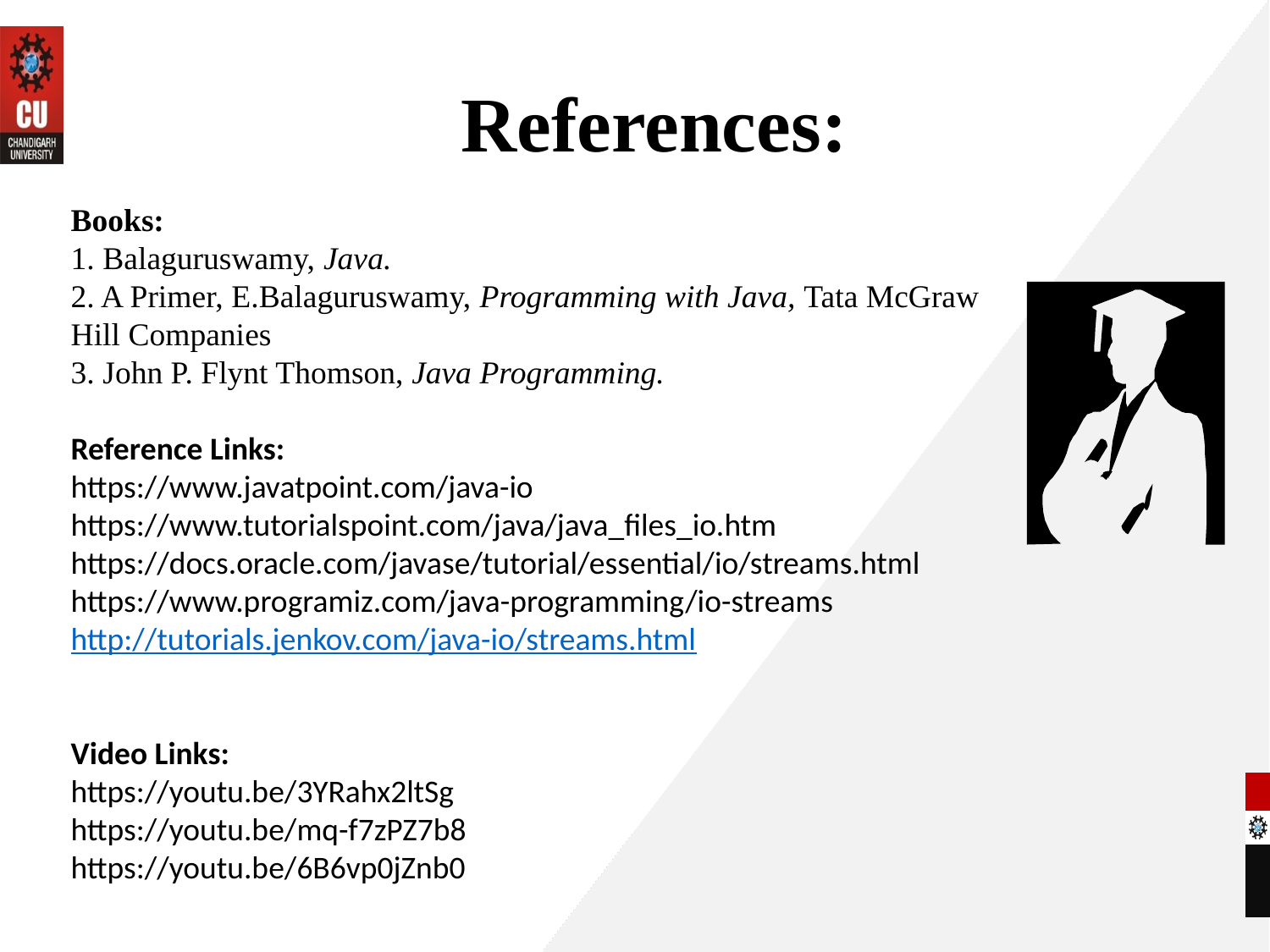

# References:
Books:
1. Balaguruswamy, Java.
2. A Primer, E.Balaguruswamy, Programming with Java, Tata McGraw Hill Companies
3. John P. Flynt Thomson, Java Programming.

Reference Links:
https://www.javatpoint.com/java-io
https://www.tutorialspoint.com/java/java_files_io.htm
https://docs.oracle.com/javase/tutorial/essential/io/streams.html
https://www.programiz.com/java-programming/io-streams
http://tutorials.jenkov.com/java-io/streams.html

Video Links:
https://youtu.be/3YRahx2ltSg
https://youtu.be/mq-f7zPZ7b8
https://youtu.be/6B6vp0jZnb0